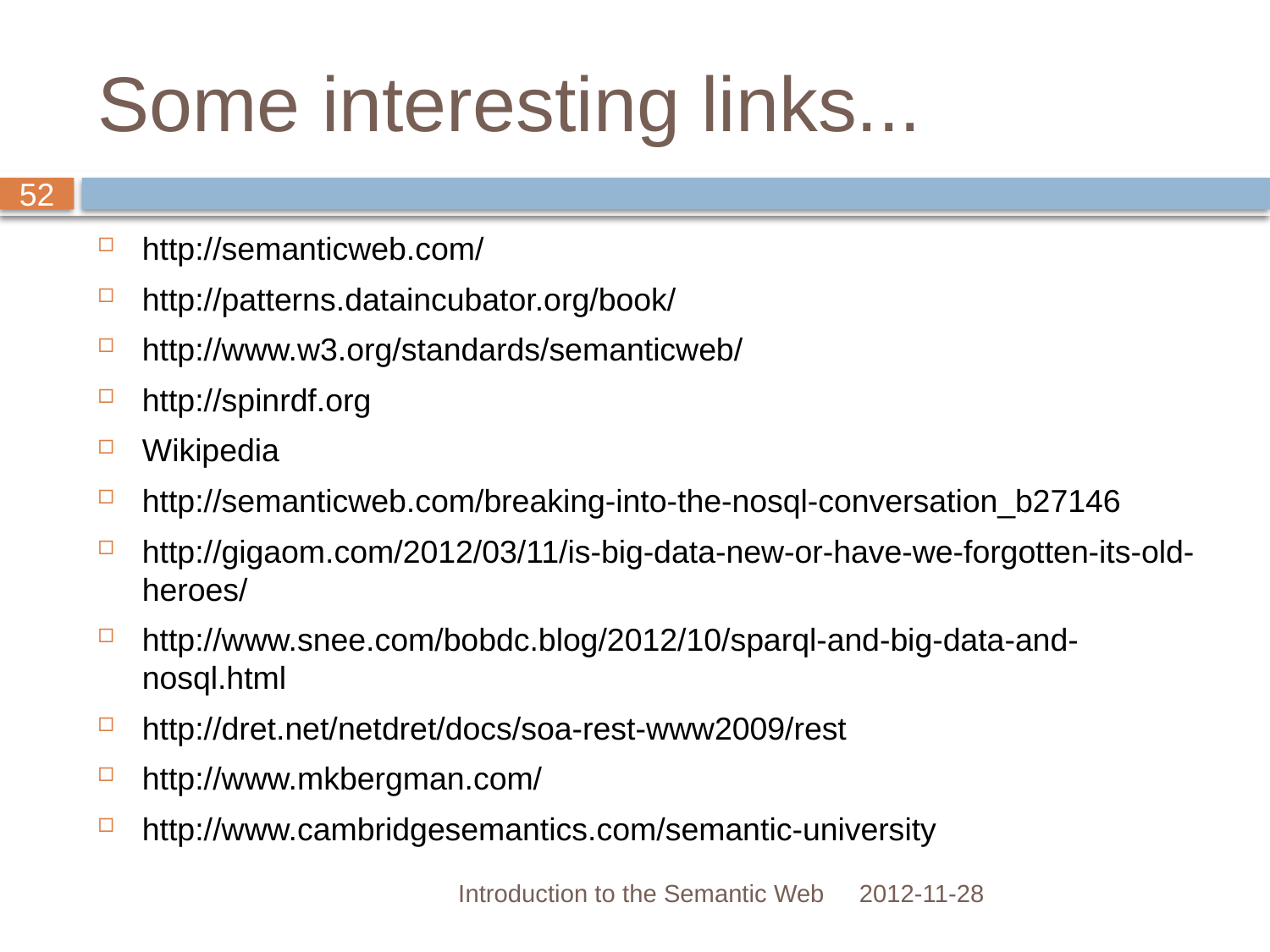

# Some interesting links...
52
http://semanticweb.com/
http://patterns.dataincubator.org/book/
http://www.w3.org/standards/semanticweb/
http://spinrdf.org
Wikipedia
http://semanticweb.com/breaking-into-the-nosql-conversation_b27146
http://gigaom.com/2012/03/11/is-big-data-new-or-have-we-forgotten-its-old-heroes/
http://www.snee.com/bobdc.blog/2012/10/sparql-and-big-data-and-nosql.html
http://dret.net/netdret/docs/soa-rest-www2009/rest
http://www.mkbergman.com/
http://www.cambridgesemantics.com/semantic-university
Introduction to the Semantic Web
2012-11-28